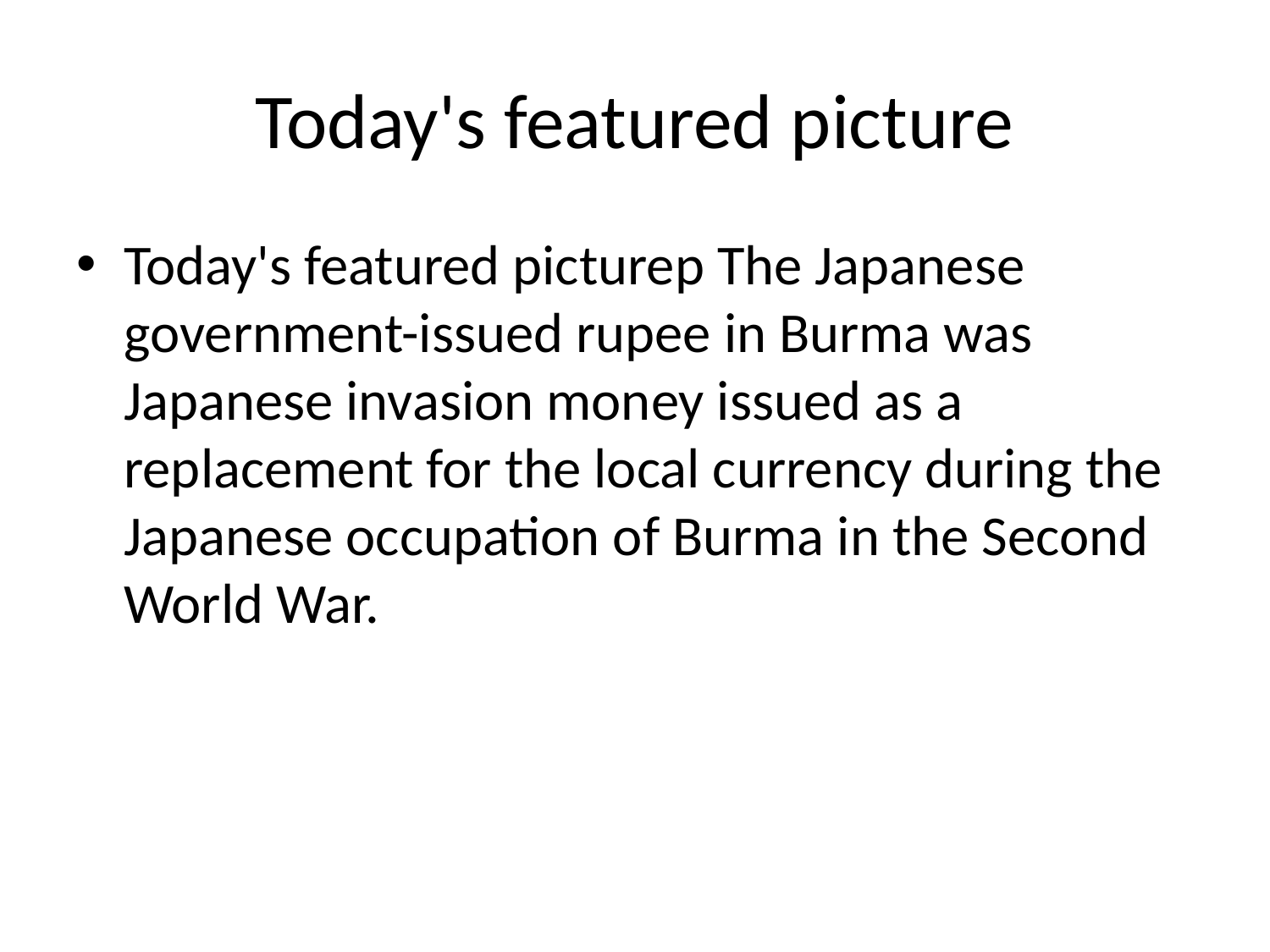

# Today's featured picture
Today's featured picturep The Japanese government-issued rupee in Burma was Japanese invasion money issued as a replacement for the local currency during the Japanese occupation of Burma in the Second World War.